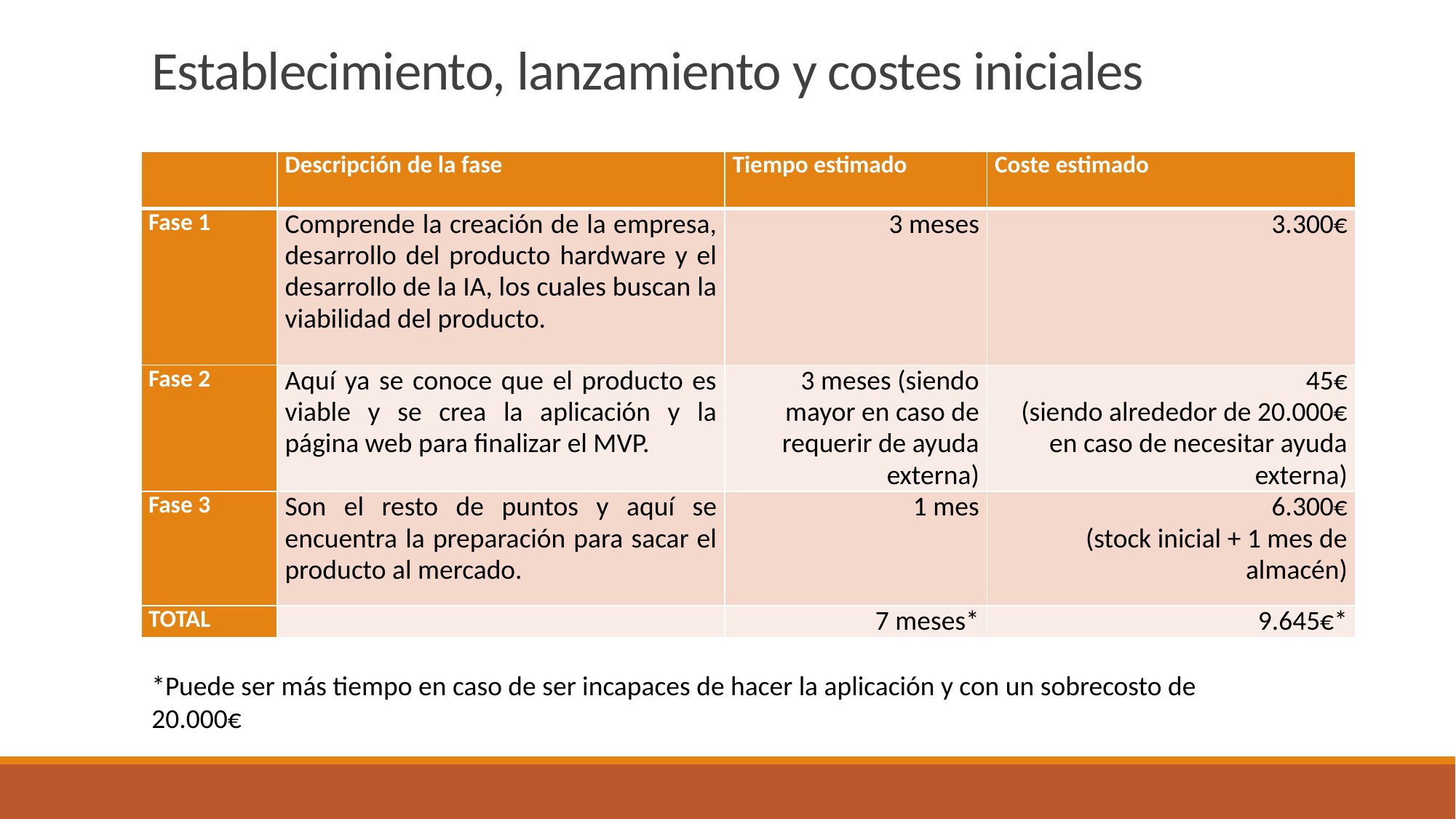

# Establecimiento, lanzamiento y costes iniciales
|  | Descripción de la fase | Tiempo estimado | Coste estimado |
| --- | --- | --- | --- |
| Fase 1 | Comprende la creación de la empresa, desarrollo del producto hardware y el desarrollo de la IA, los cuales buscan la viabilidad del producto. | 3 meses | 3.300€ |
| Fase 2 | Aquí ya se conoce que el producto es viable y se crea la aplicación y la página web para finalizar el MVP. | 3 meses (siendo mayor en caso de requerir de ayuda externa) | 45€ (siendo alrededor de 20.000€ en caso de necesitar ayuda externa) |
| Fase 3 | Son el resto de puntos y aquí se encuentra la preparación para sacar el producto al mercado. | 1 mes | 6.300€ (stock inicial + 1 mes de almacén) |
| TOTAL |  | 7 meses\* | 9.645€\* |
*Puede ser más tiempo en caso de ser incapaces de hacer la aplicación y con un sobrecosto de 20.000€